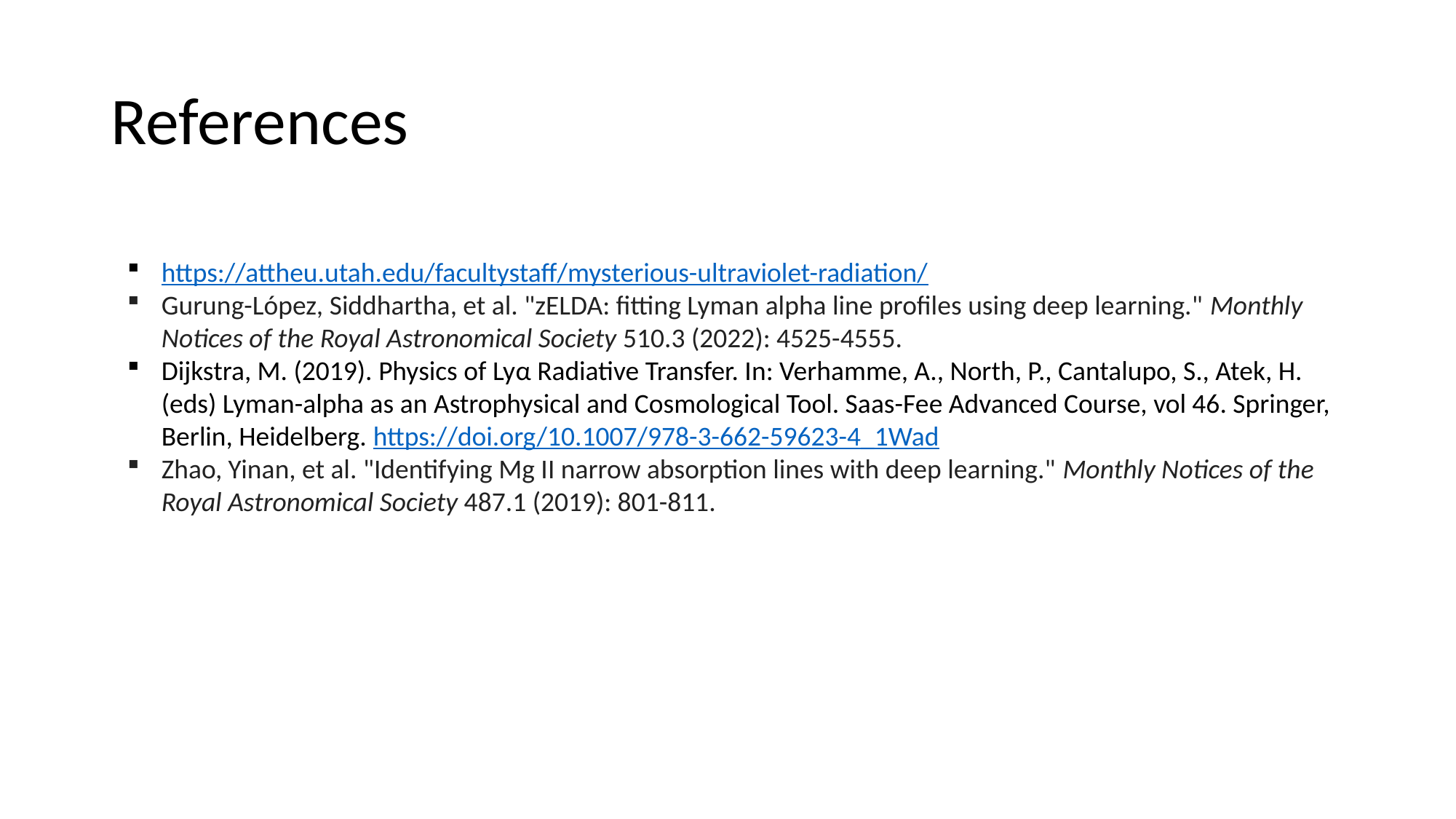

# References
https://attheu.utah.edu/facultystaff/mysterious-ultraviolet-radiation/
Gurung-López, Siddhartha, et al. "zELDA: fitting Lyman alpha line profiles using deep learning." Monthly Notices of the Royal Astronomical Society 510.3 (2022): 4525-4555.
Dijkstra, M. (2019). Physics of Lyα Radiative Transfer. In: Verhamme, A., North, P., Cantalupo, S., Atek, H. (eds) Lyman-alpha as an Astrophysical and Cosmological Tool. Saas-Fee Advanced Course, vol 46. Springer, Berlin, Heidelberg. https://doi.org/10.1007/978-3-662-59623-4_1Wad
Zhao, Yinan, et al. "Identifying Mg II narrow absorption lines with deep learning." Monthly Notices of the Royal Astronomical Society 487.1 (2019): 801-811.